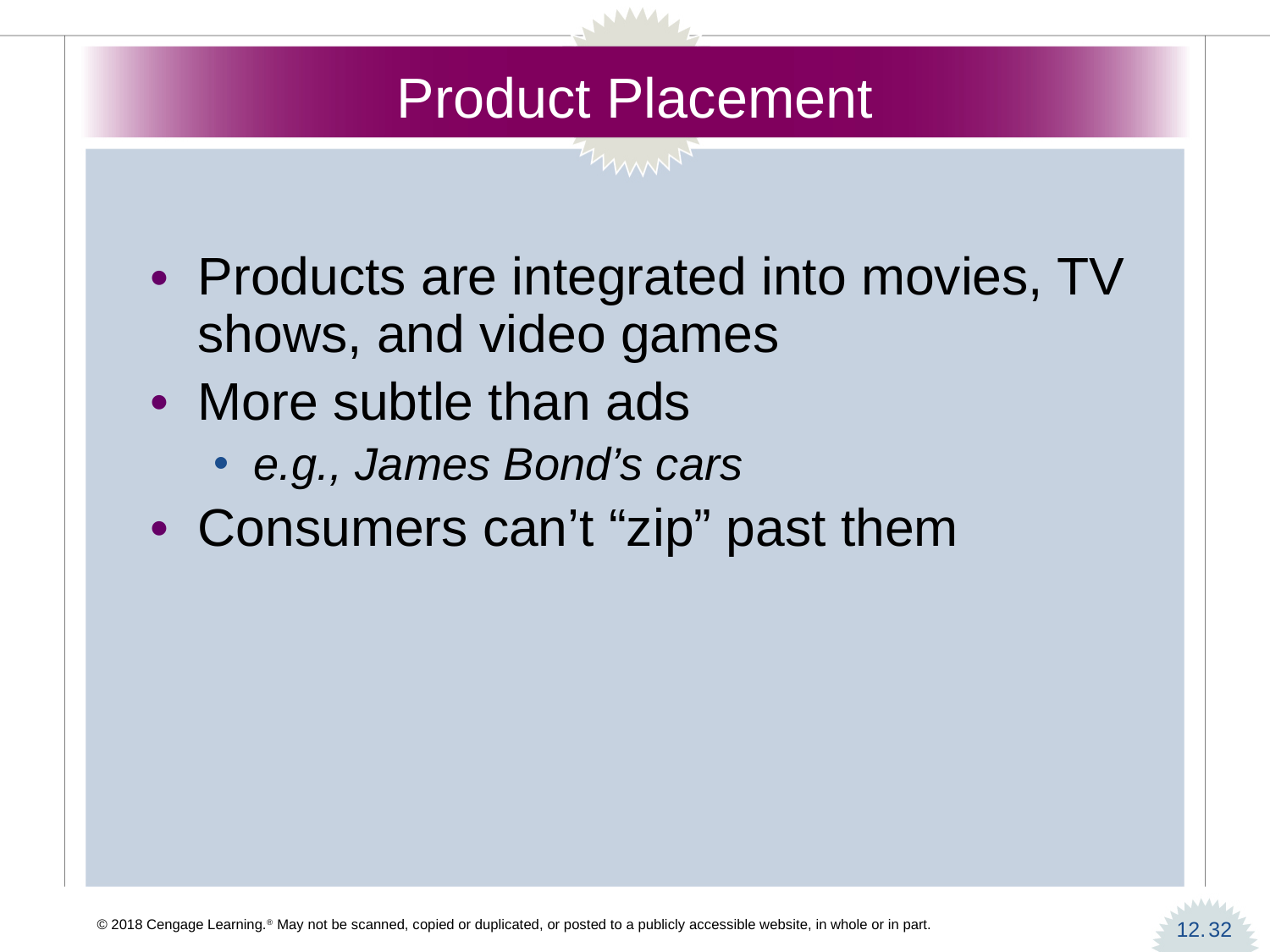

# Product Placement
Products are integrated into movies, TV shows, and video games
More subtle than ads
e.g., James Bond’s cars
Consumers can’t “zip” past them
32